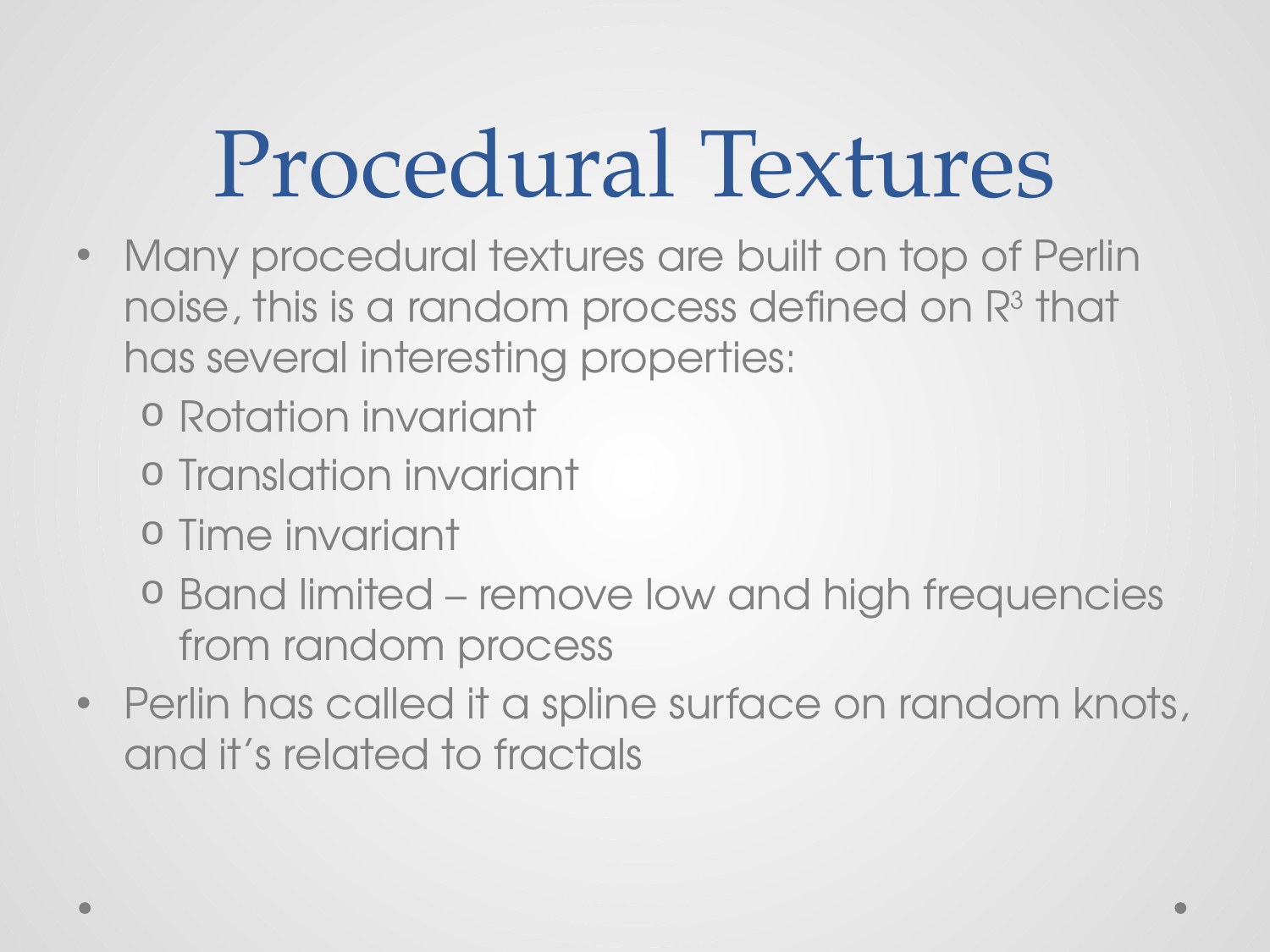

# Procedural Textures
Many procedural textures are built on top of Perlin noise, this is a random process defined on R3 that has several interesting properties:
Rotation invariant
Translation invariant
Time invariant
Band limited – remove low and high frequencies from random process
Perlin has called it a spline surface on random knots, and it’s related to fractals